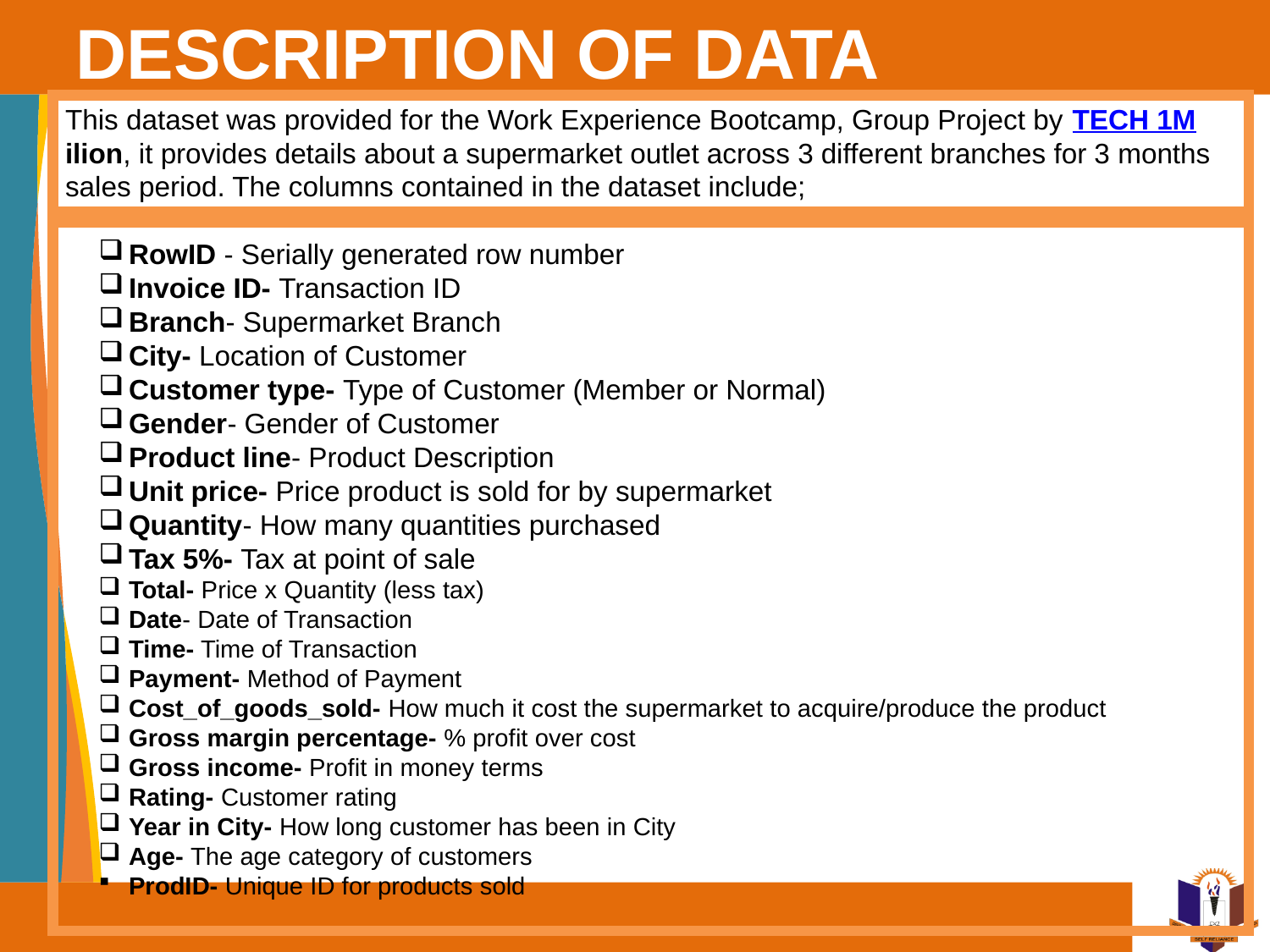

DESCRIPTION OF DATA
This dataset was provided for the Work Experience Bootcamp, Group Project by TECH 1Milion, it provides details about a supermarket outlet across 3 different branches for 3 months sales period. The columns contained in the dataset include;

RowID - Serially generated row number
Invoice ID- Transaction ID
Branch- Supermarket Branch
City- Location of Customer
Customer type- Type of Customer (Member or Normal)
Gender- Gender of Customer
Product line- Product Description
Unit price- Price product is sold for by supermarket
Quantity- How many quantities purchased
Tax 5%- Tax at point of sale
Total- Price x Quantity (less tax)
Date- Date of Transaction
Time- Time of Transaction
Payment- Method of Payment
Cost_of_goods_sold- How much it cost the supermarket to acquire/produce the product
Gross margin percentage- % profit over cost
Gross income- Profit in money terms
Rating- Customer rating
Year in City- How long customer has been in City
Age- The age category of customers
ProdID- Unique ID for products sold